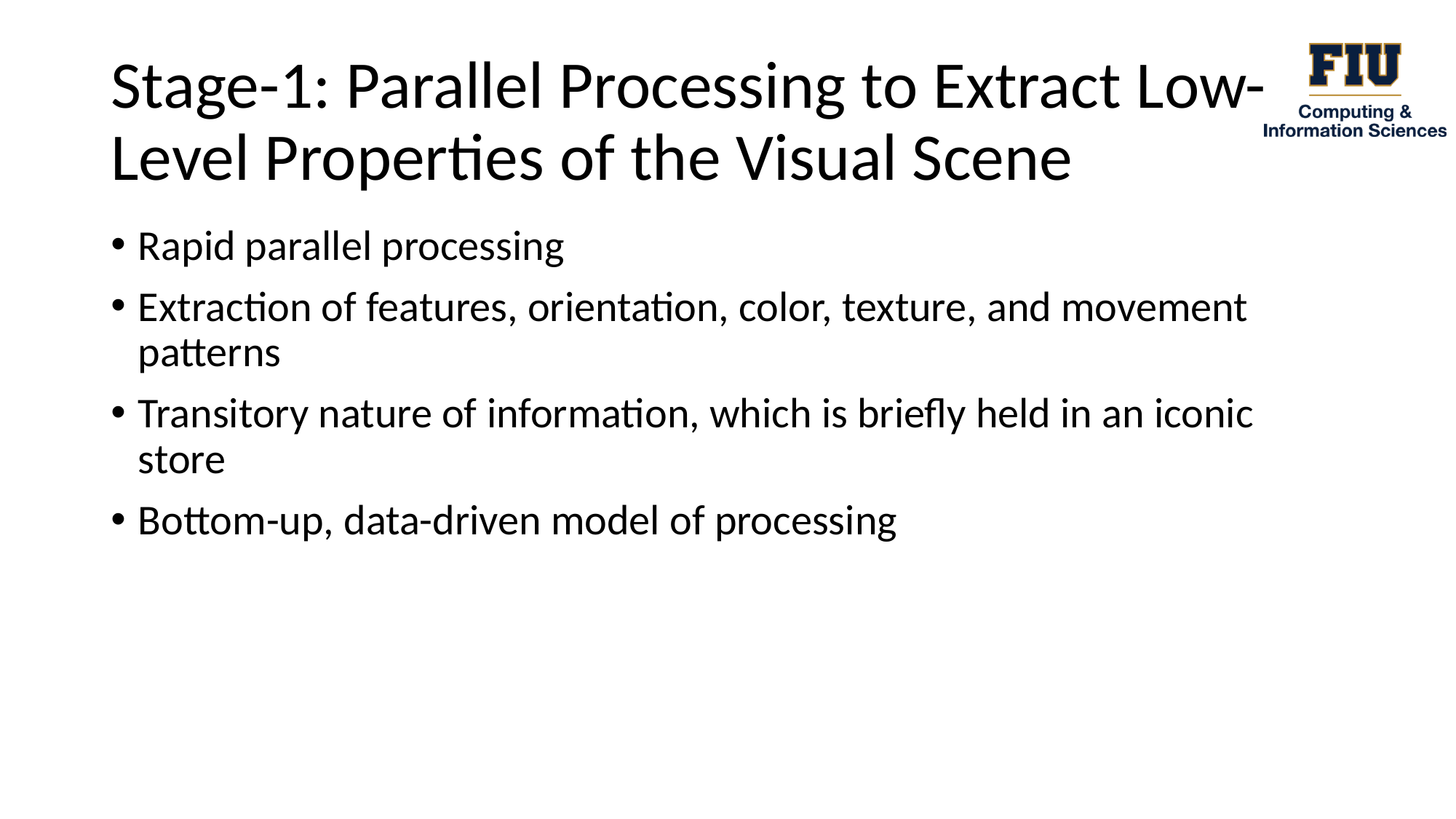

# Stage-1: Parallel Processing to Extract Low-Level Properties of the Visual Scene
Rapid parallel processing
Extraction of features, orientation, color, texture, and movement patterns
Transitory nature of information, which is briefly held in an iconic store
Bottom-up, data-driven model of processing